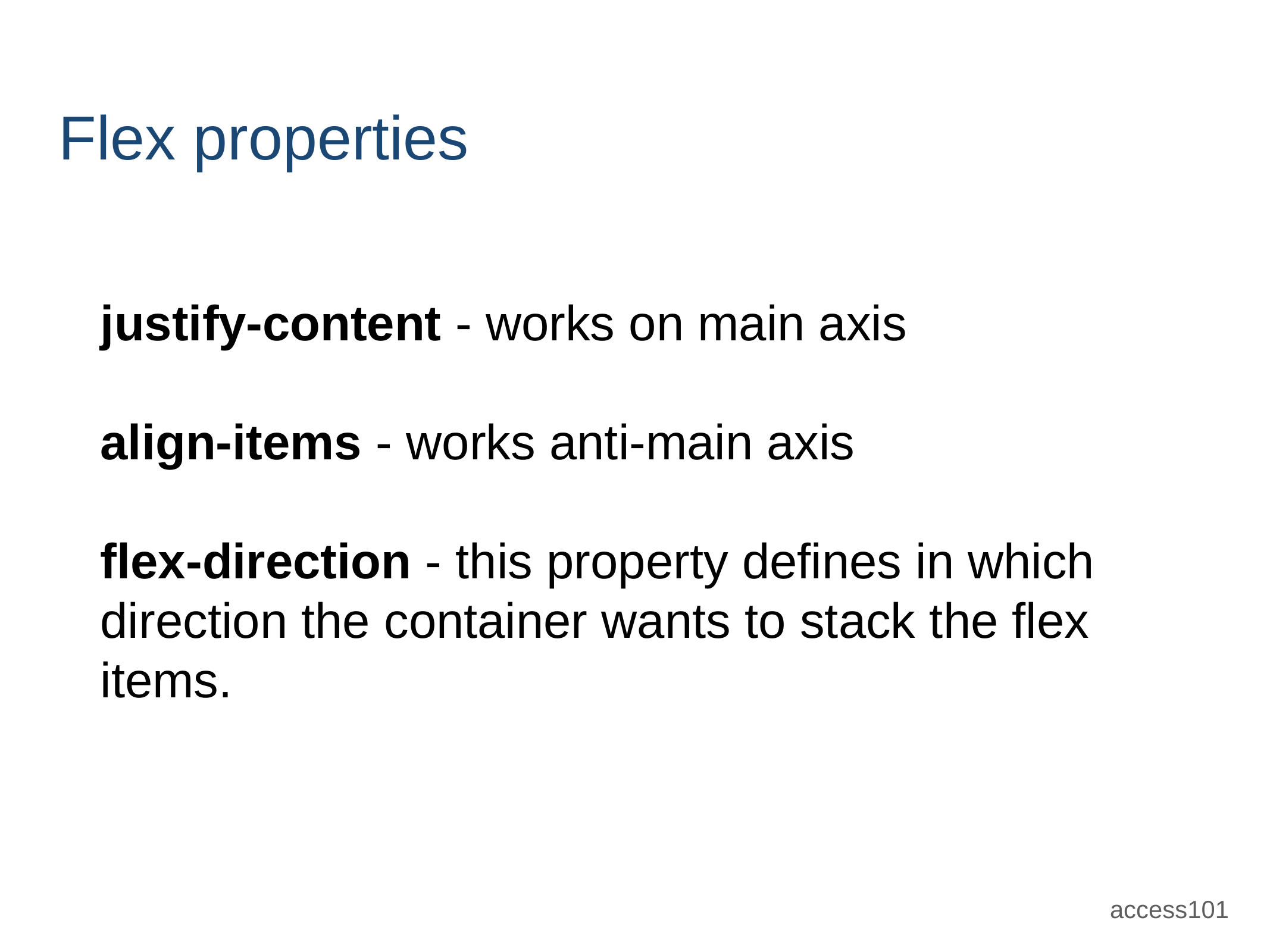

# Flex properties
justify-content - works on main axis

align-items - works anti-main axis

flex-direction - this property defines in which direction the container wants to stack the flex items.
access101